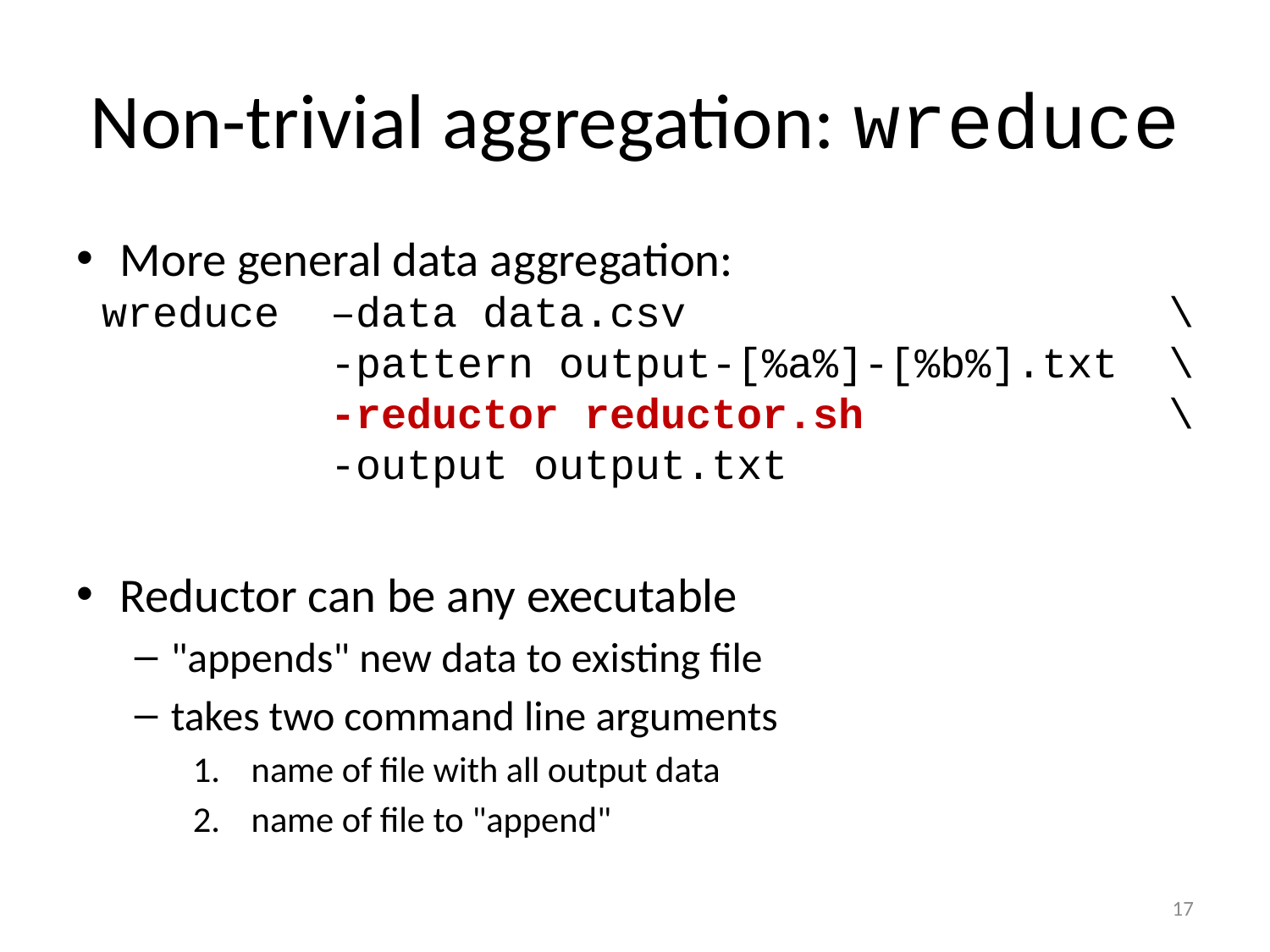

# Non-trivial aggregation: wreduce
More general data aggregation:

Reductor can be any executable
"appends" new data to existing file
takes two command line arguments
name of file with all output data
name of file to "append"
wreduce  –data data.csv                   \
         -pattern output-[%a%]-[%b%].txt  \
         -reductor reductor.sh            \
         -output output.txt
17